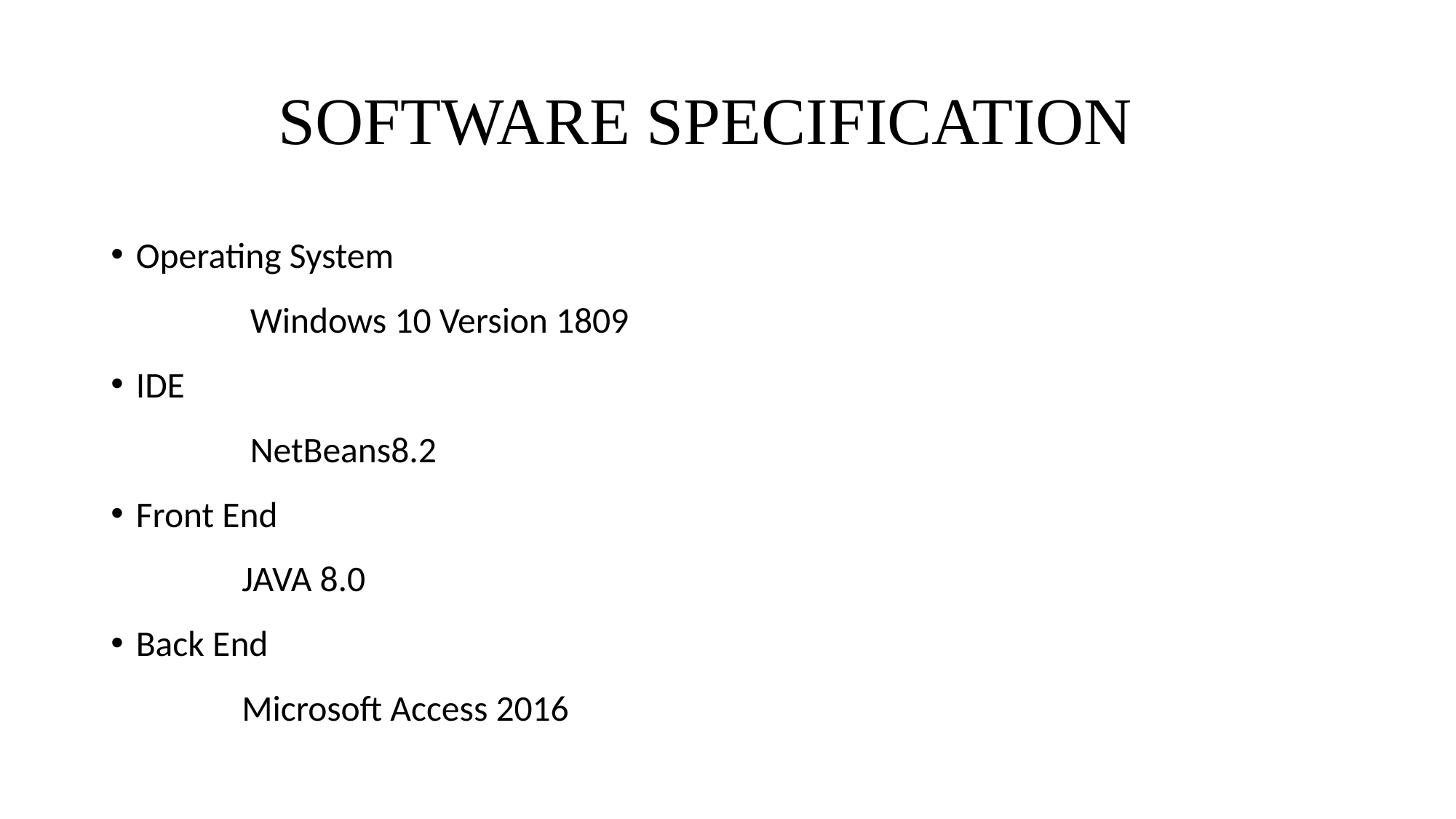

# SOFTWARE SPECIFICATION
Operating System
                 Windows 10 Version 1809
IDE
                 NetBeans8.2
Front End
                JAVA 8.0
Back End
                Microsoft Access 2016